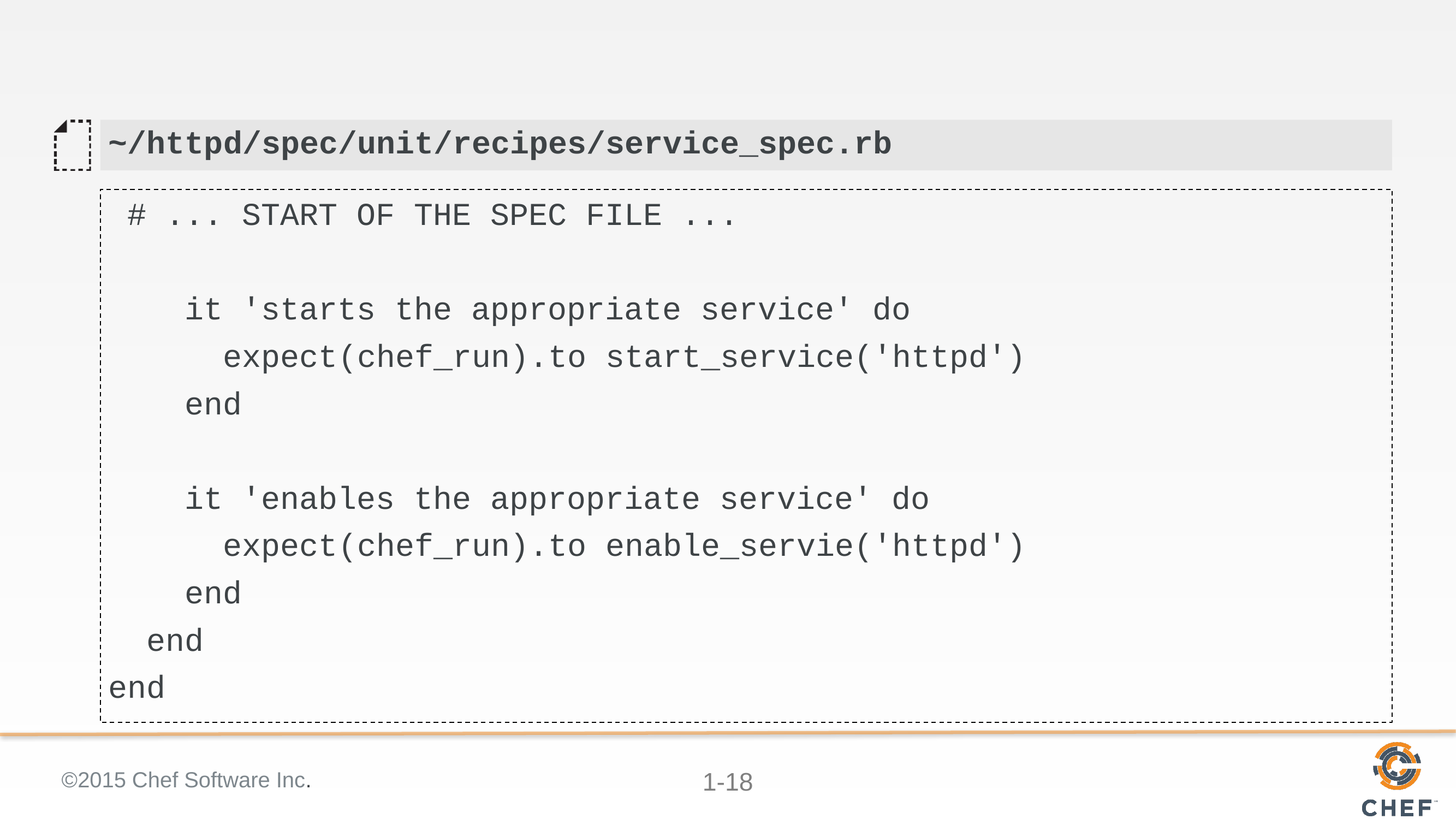

#
~/httpd/spec/unit/recipes/service_spec.rb
 # ... START OF THE SPEC FILE ...

    it 'starts the appropriate service' do
      expect(chef_run).to start_service('httpd')
    end

    it 'enables the appropriate service' do
      expect(chef_run).to enable_servie('httpd')
    end
  end
end